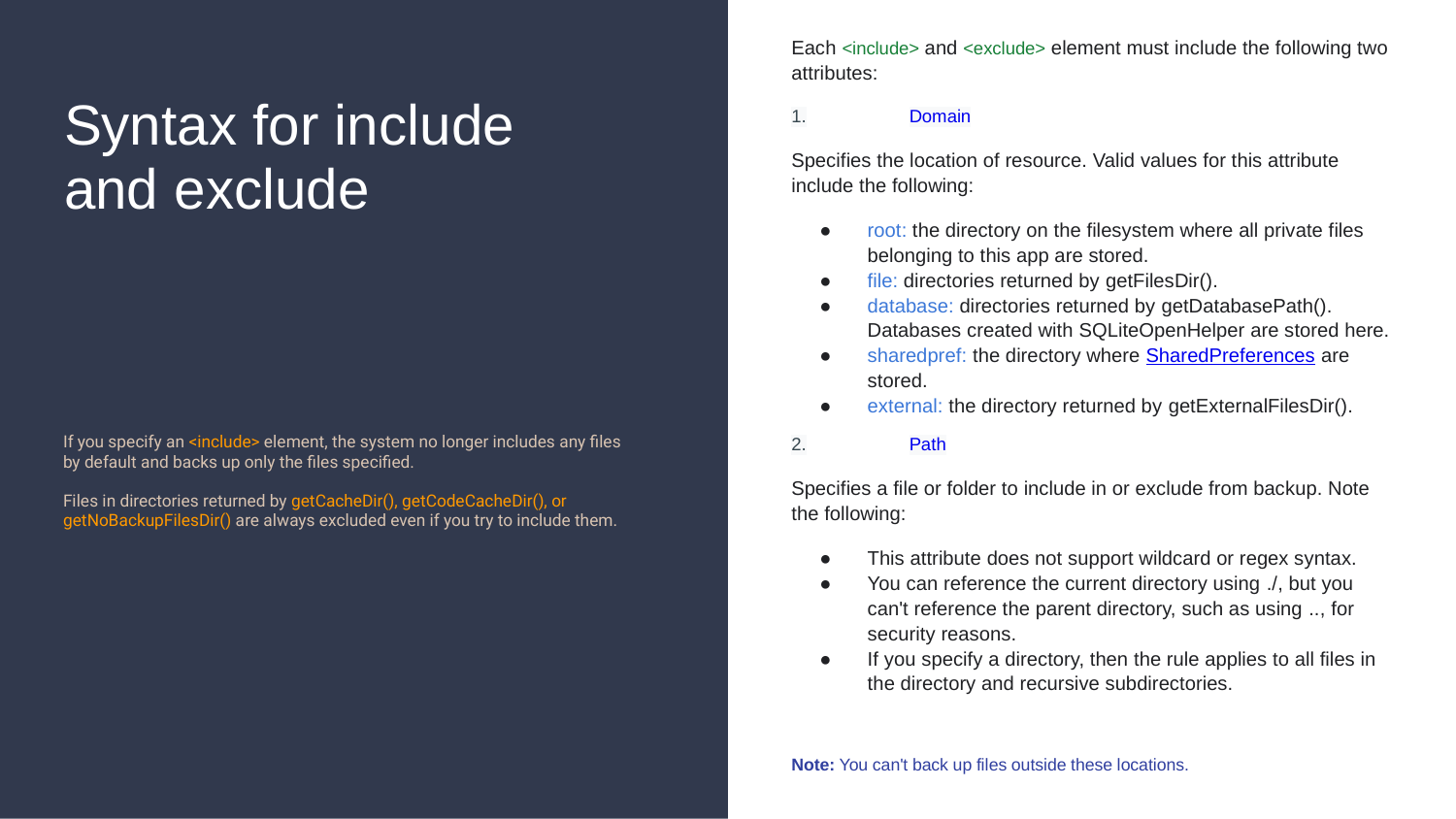

Each <include> and <exclude> element must include the following two attributes:
1.	Domain
Specifies the location of resource. Valid values for this attribute include the following:
root: the directory on the filesystem where all private files belonging to this app are stored.
file: directories returned by getFilesDir().
database: directories returned by getDatabasePath(). Databases created with SQLiteOpenHelper are stored here.
sharedpref: the directory where SharedPreferences are stored.
external: the directory returned by getExternalFilesDir().
2.	Path
Specifies a file or folder to include in or exclude from backup. Note the following:
This attribute does not support wildcard or regex syntax.
You can reference the current directory using ./, but you can't reference the parent directory, such as using .., for security reasons.
If you specify a directory, then the rule applies to all files in the directory and recursive subdirectories.

Note: You can't back up files outside these locations.
# Syntax for include and exclude
If you specify an <include> element, the system no longer includes any files by default and backs up only the files specified.

Files in directories returned by getCacheDir(), getCodeCacheDir(), or getNoBackupFilesDir() are always excluded even if you try to include them.